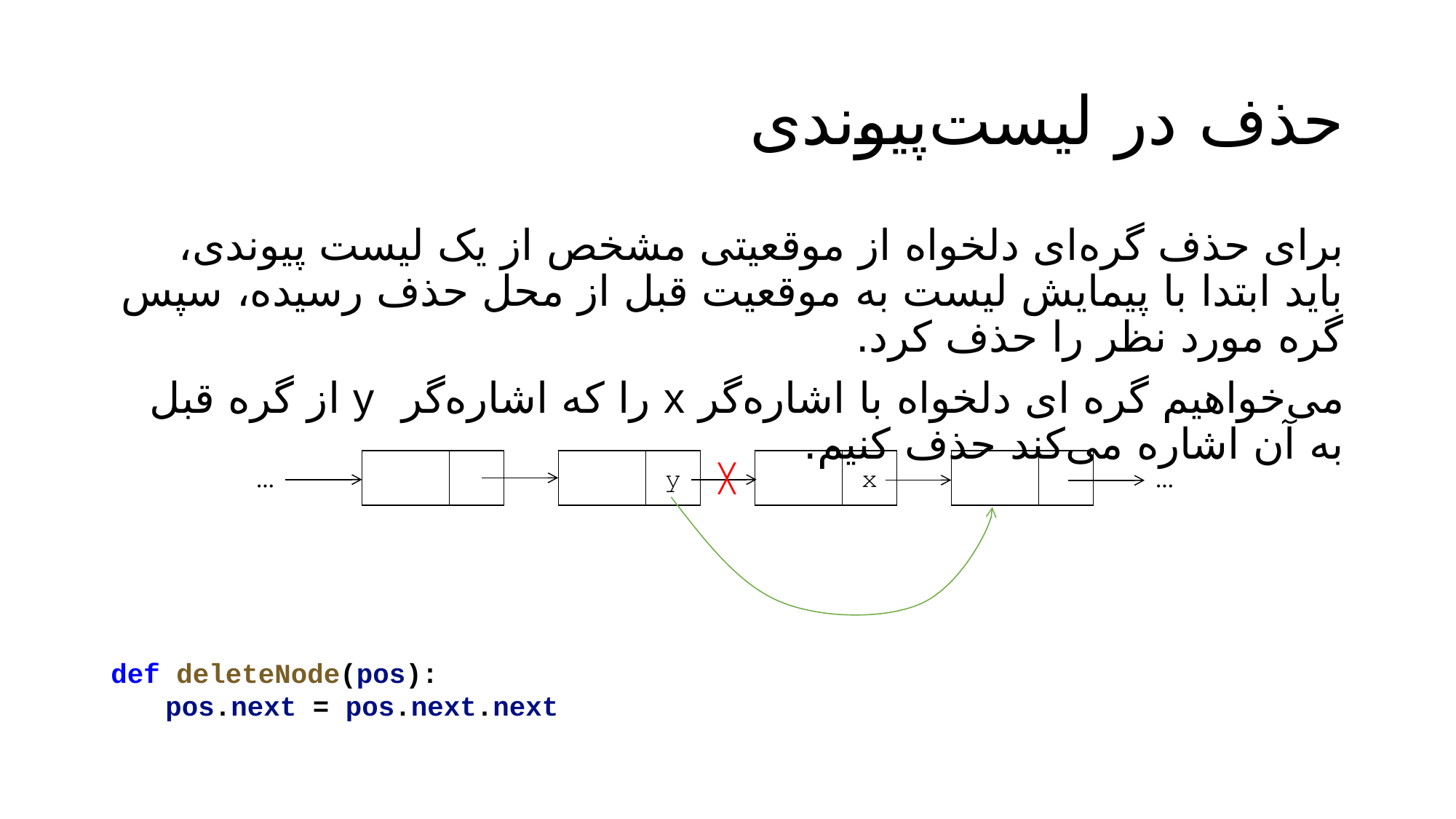

# حذف در لیست‌پیوندی
برای حذف گره‌ای دلخواه از موقعیتی مشخص از یک لیست پیوندی، باید ابتدا با پیمایش لیست به موقعیت قبل از محل حذف رسیده، سپس گره مورد نظر را حذف کرد.
می‌خواهیم گره ای دلخواه با اشاره‌گر x را که اشاره‌گر  y از گره قبل به آن اشاره می‌کند حذف کنيم.

|  |  |  |  | y |  |  | x |  |  |  |
| --- | --- | --- | --- | --- | --- | --- | --- | --- | --- | --- |
…
…
╳

def deleteNode(pos):
pos.next = pos.next.next